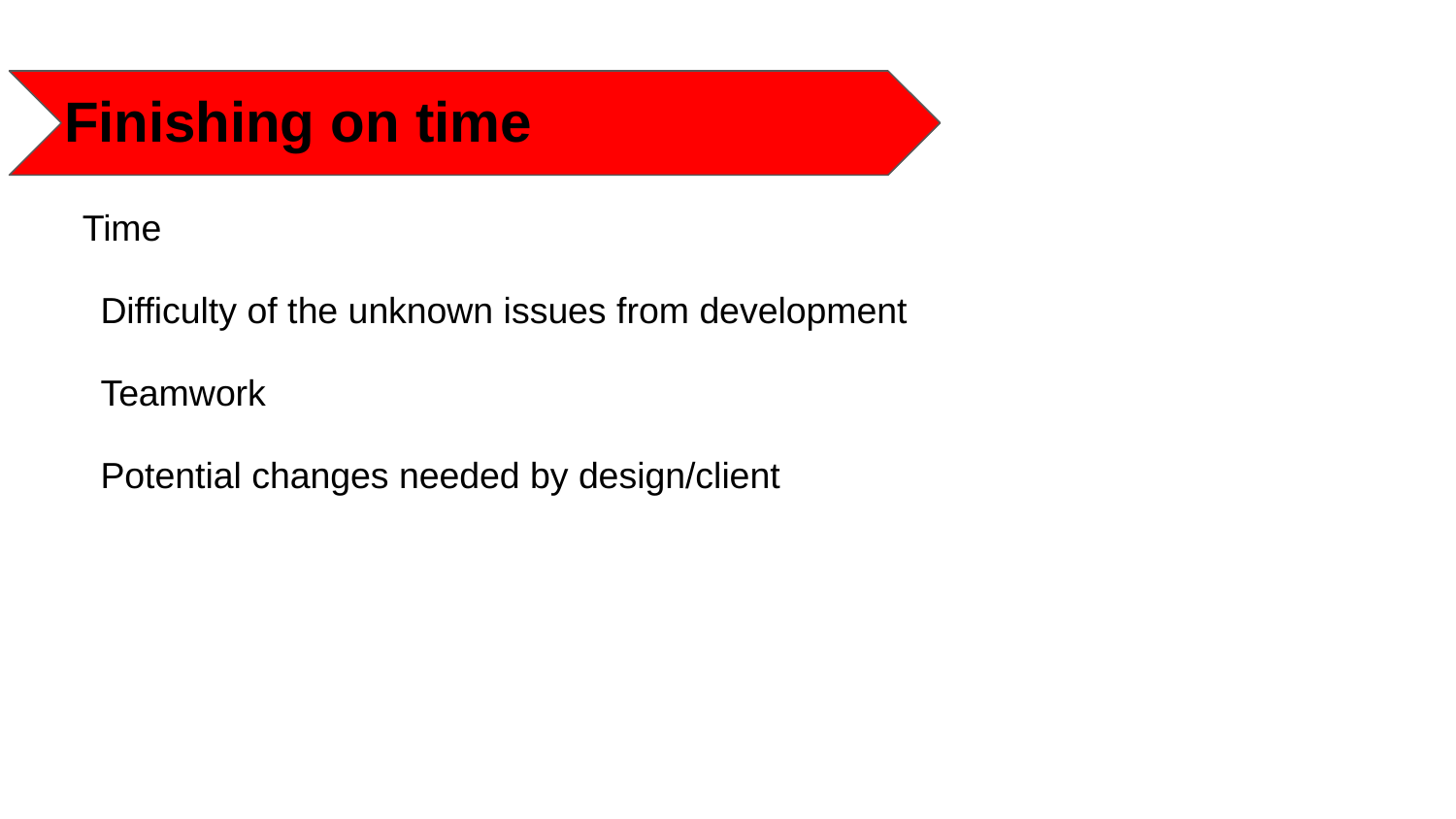

# Finishing on time
Time
Difficulty of the unknown issues from development
Teamwork
Potential changes needed by design/client